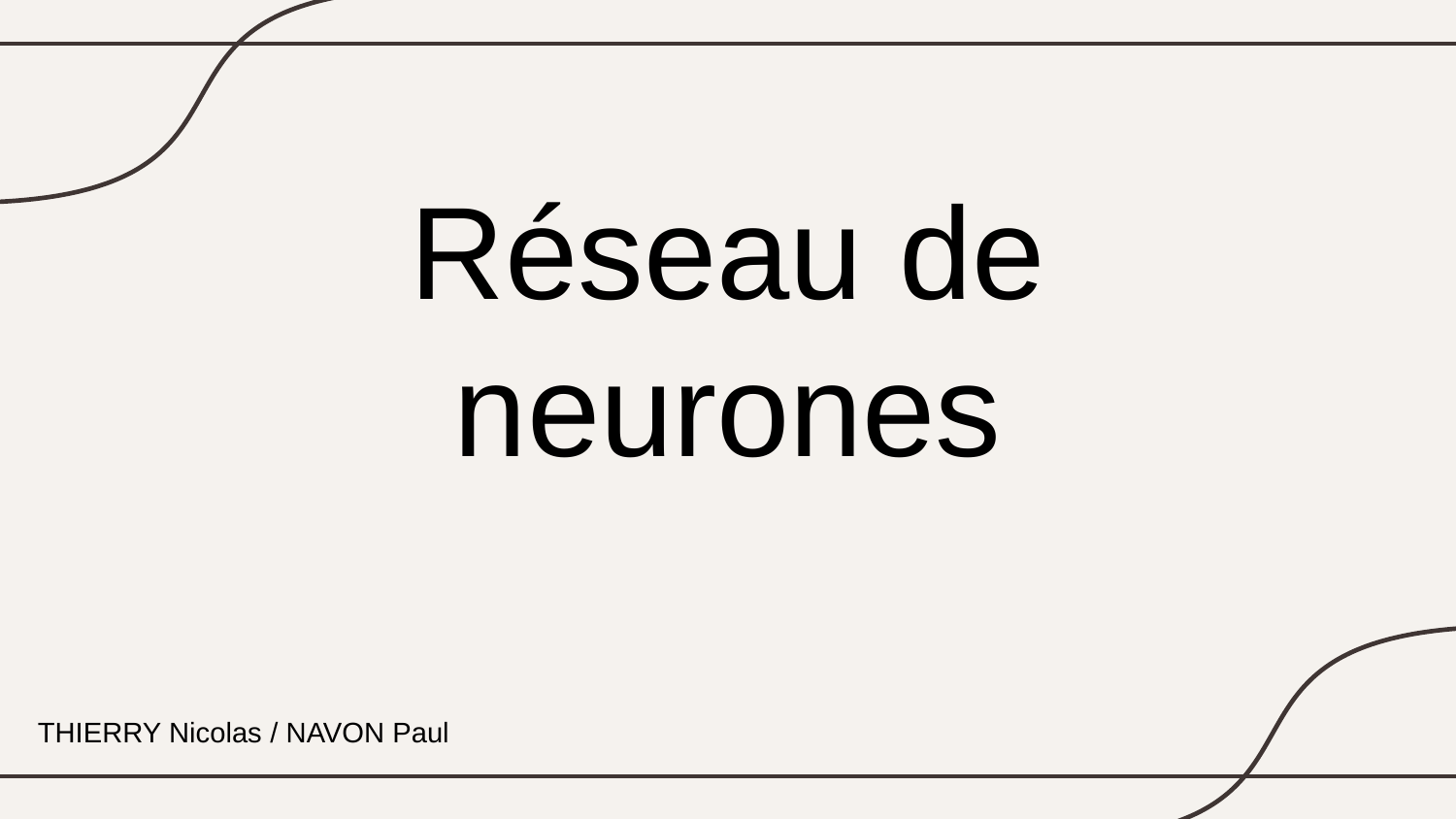

# Réseau de neurones
THIERRY Nicolas / NAVON Paul